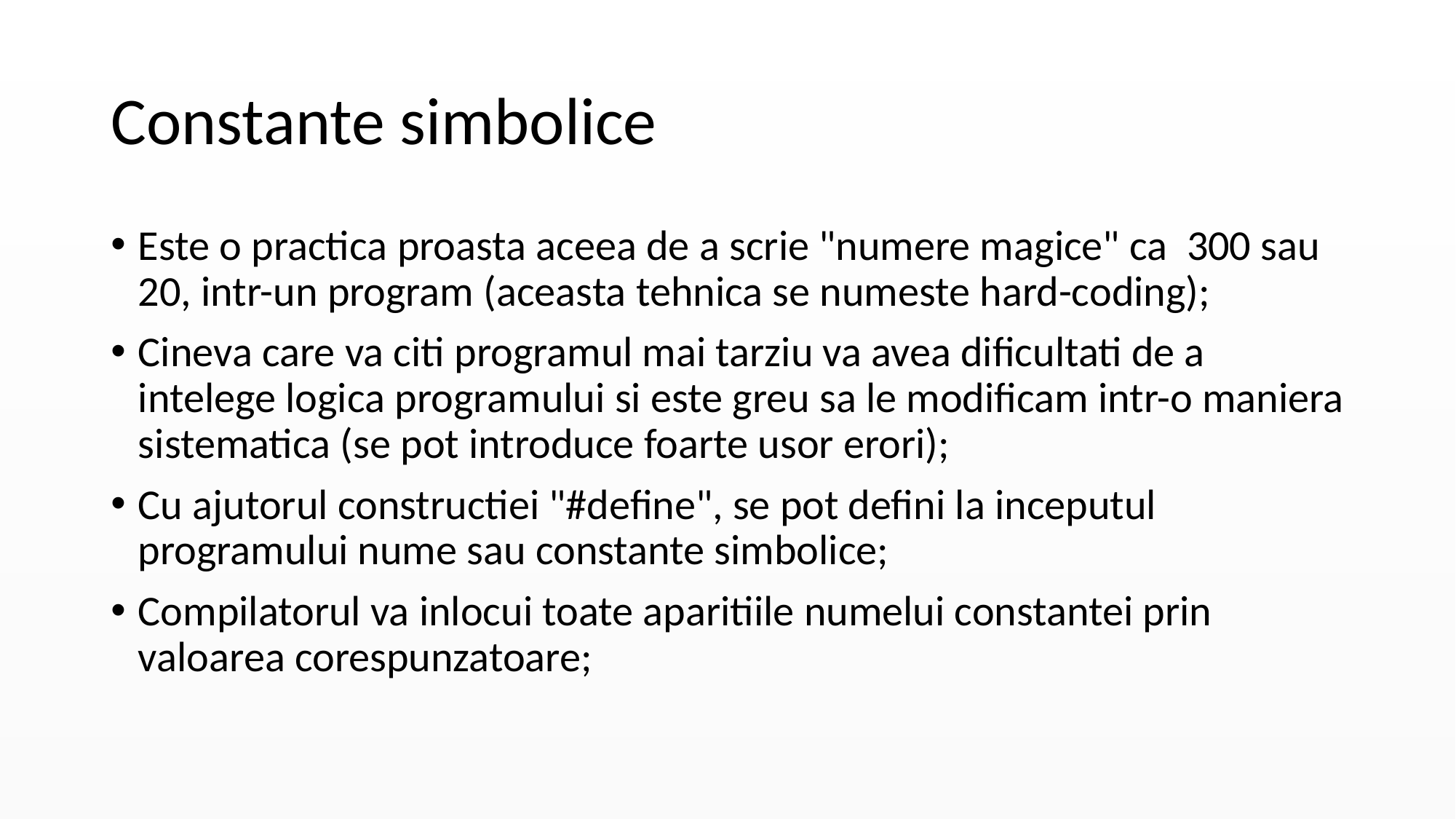

# Constante simbolice
Este o practica proasta aceea de a scrie "numere magice" ca  300 sau 20, intr-un program (aceasta tehnica se numeste hard-coding);
Cineva care va citi programul mai tarziu va avea dificultati de a intelege logica programului si este greu sa le modificam intr-o maniera sistematica (se pot introduce foarte usor erori);
Cu ajutorul constructiei "#define", se pot defini la inceputul programului nume sau constante simbolice;
Compilatorul va inlocui toate aparitiile numelui constantei prin valoarea corespunzatoare;